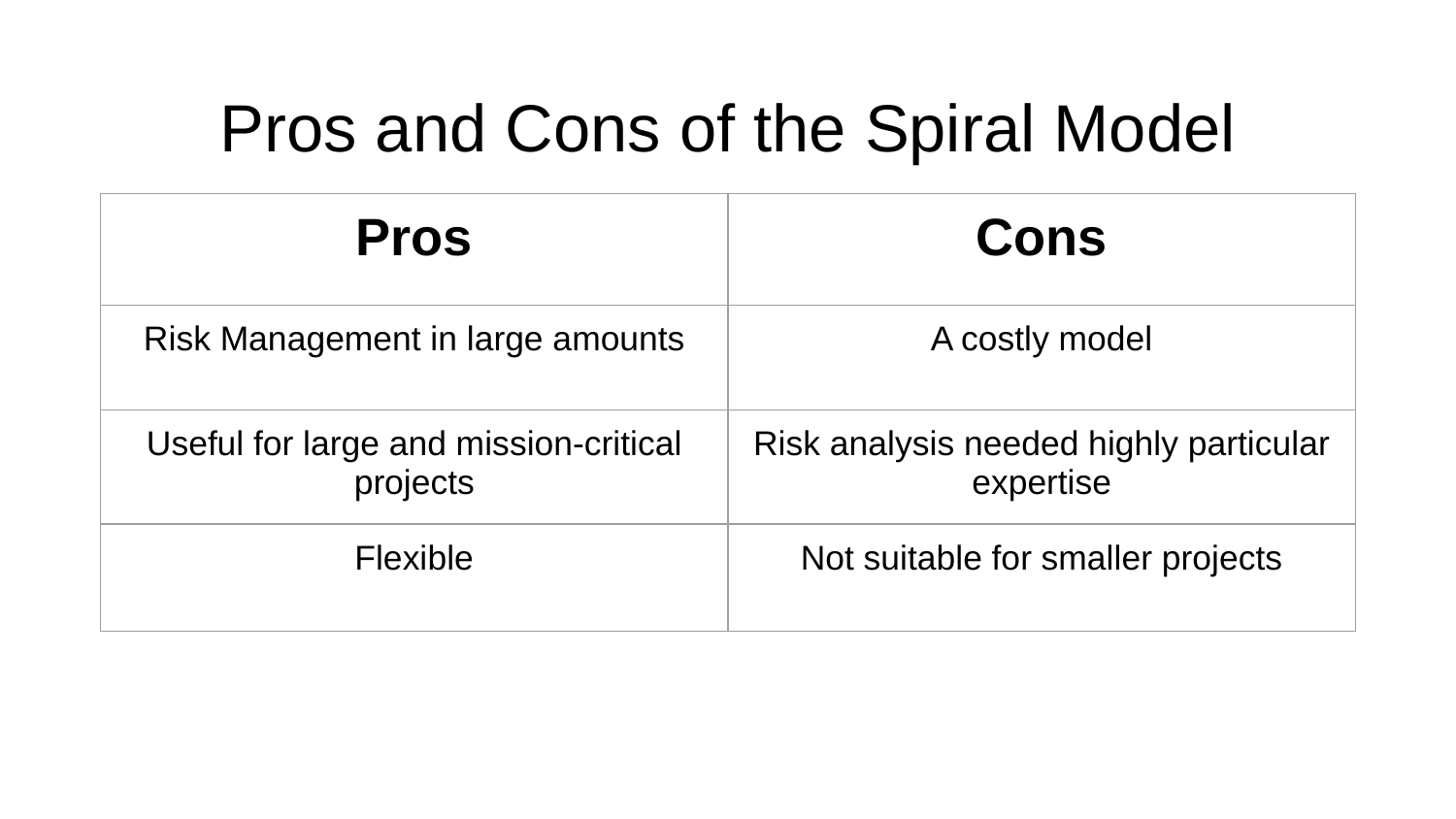

# Pros and Cons of the Spiral Model
| Pros | Cons |
| --- | --- |
| Risk Management in large amounts | A costly model |
| Useful for large and mission-critical projects | Risk analysis needed highly particular expertise |
| Flexible | Not suitable for smaller projects |